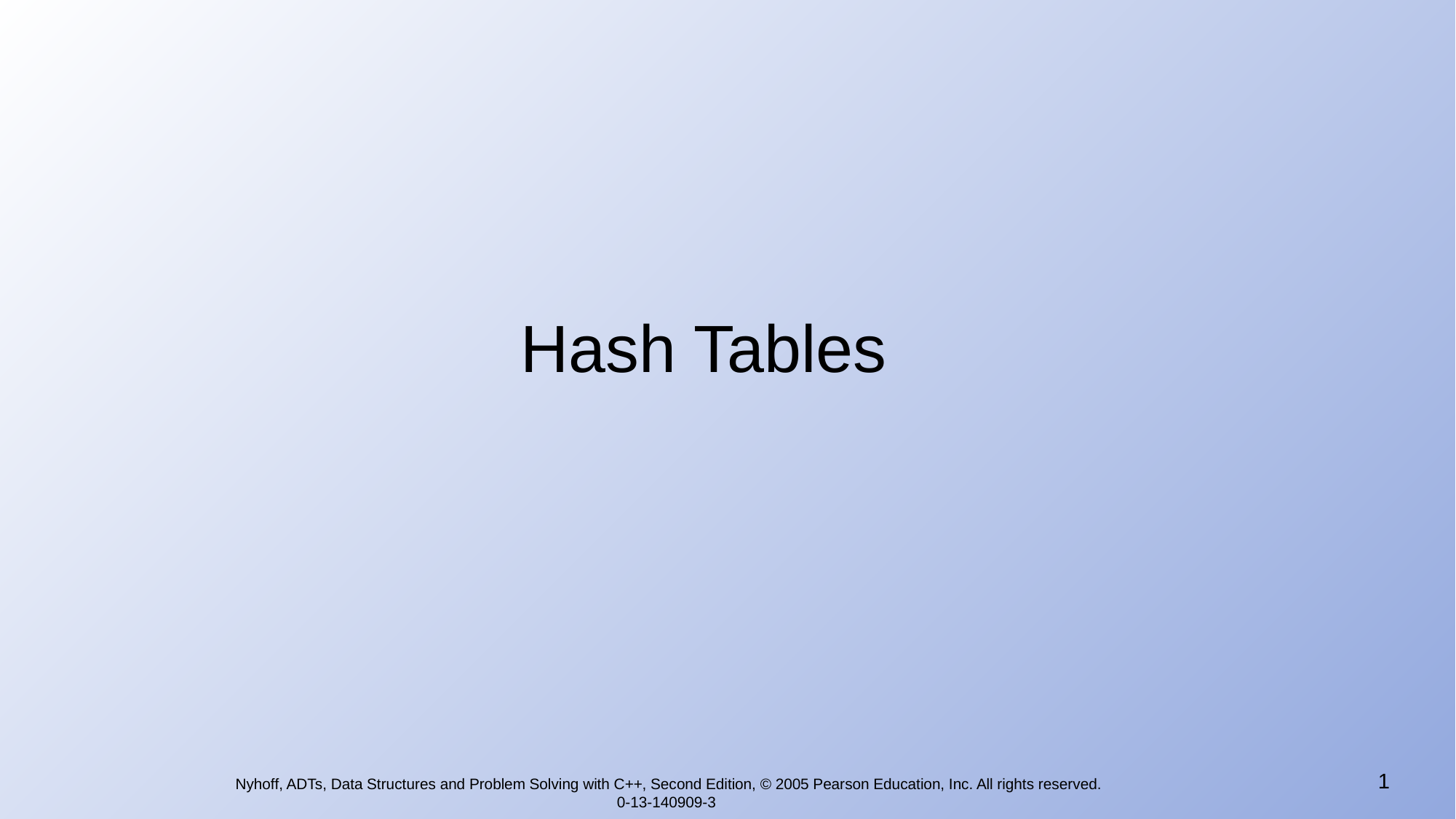

# Hash Tables
1
Nyhoff, ADTs, Data Structures and Problem Solving with C++, Second Edition, © 2005 Pearson Education, Inc. All rights reserved. 0-13-140909-3